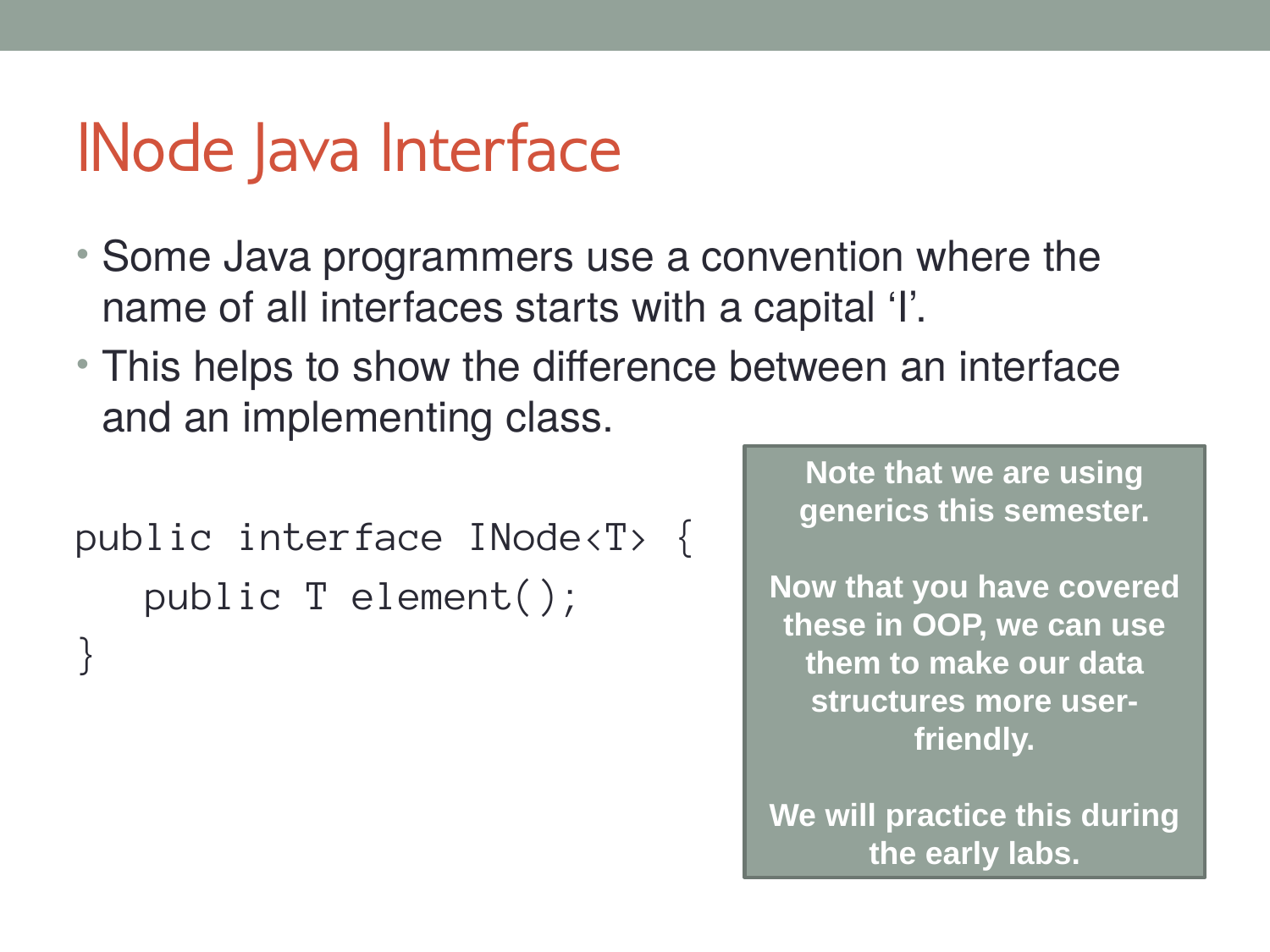

# INode Java Interface
Some Java programmers use a convention where the name of all interfaces starts with a capital ‘I’.
This helps to show the difference between an interface and an implementing class.

public interface INode<T> {
   public T element();
}
Note that we are using generics this semester.

Now that you have covered these in OOP, we can use them to make our data structures more user-friendly.

We will practice this during the early labs.